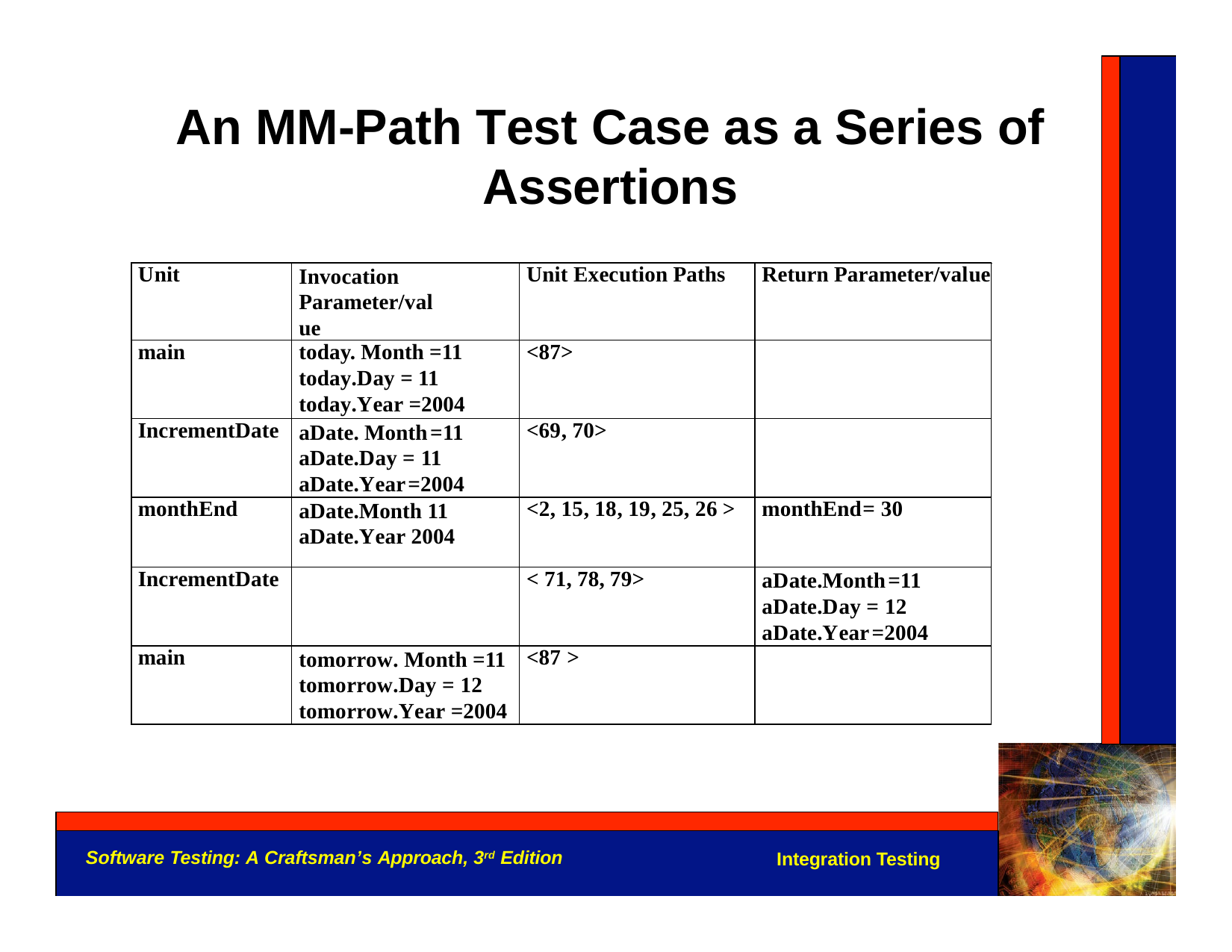

An MM-Path Test Case as a Series of Assertions
| Unit | Invocation Parameter/value | Unit Execution Paths | Return Parameter/value |
| --- | --- | --- | --- |
| main | today. Month =11 today.Day = 11 today.Year =2004 | <87> |  |
| IncrementDate | aDate. Month=11 aDate.Day = 11 aDate.Year=2004 | <69, 70> |  |
| monthEnd | aDate.Month 11 aDate.Year 2004 | <2, 15, 18, 19, 25, 26 > | monthEnd= 30 |
| IncrementDate |  | < 71, 78, 79> | aDate.Month=11 aDate.Day = 12 aDate.Year=2004 |
| main | tomorrow. Month =11 tomorrow.Day = 12 tomorrow.Year =2004 | <87 > |  |

Software Testing: A Craftsman’s Approach, 3rd  Edition
Integration Testing